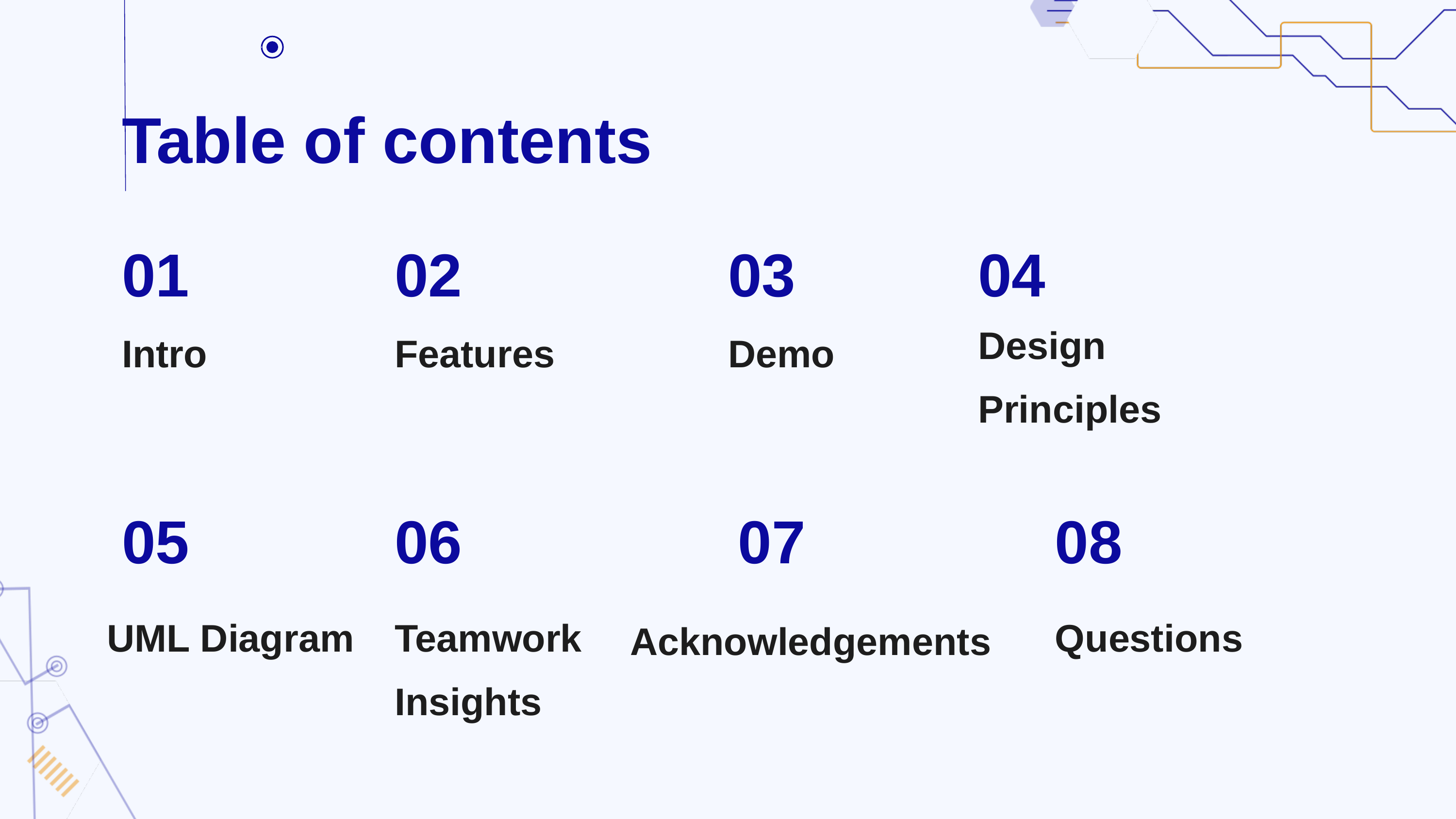

Table of contents
03
01
02
04
Design Principles
Intro
Features
Demo

05
06
07
08
UML Diagram
Teamwork
Insights
Questions
Acknowledgements